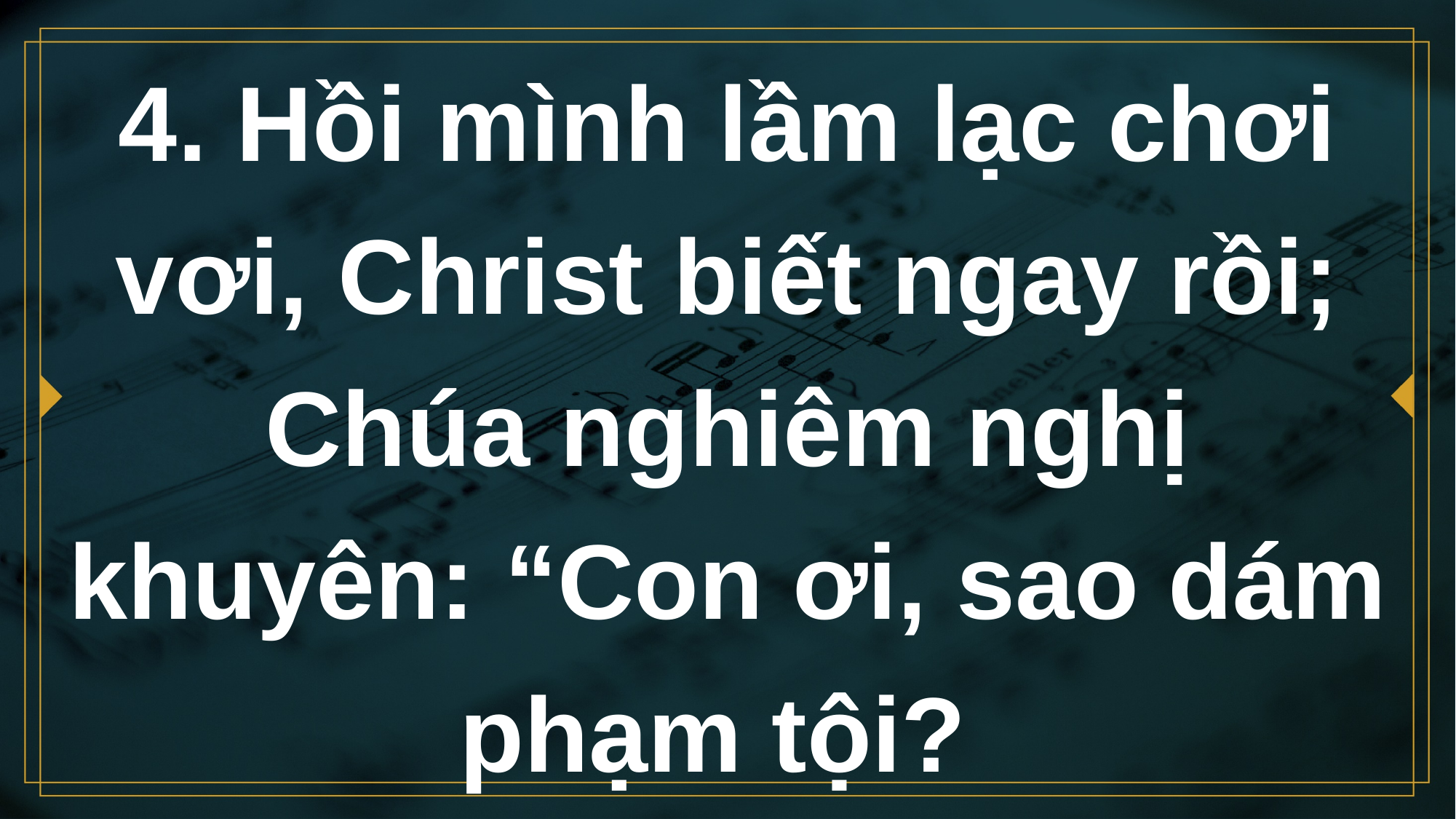

# 4. Hồi mình lầm lạc chơi vơi, Christ biết ngay rồi; Chúa nghiêm nghị khuyên: “Con ơi, sao dám phạm tội?